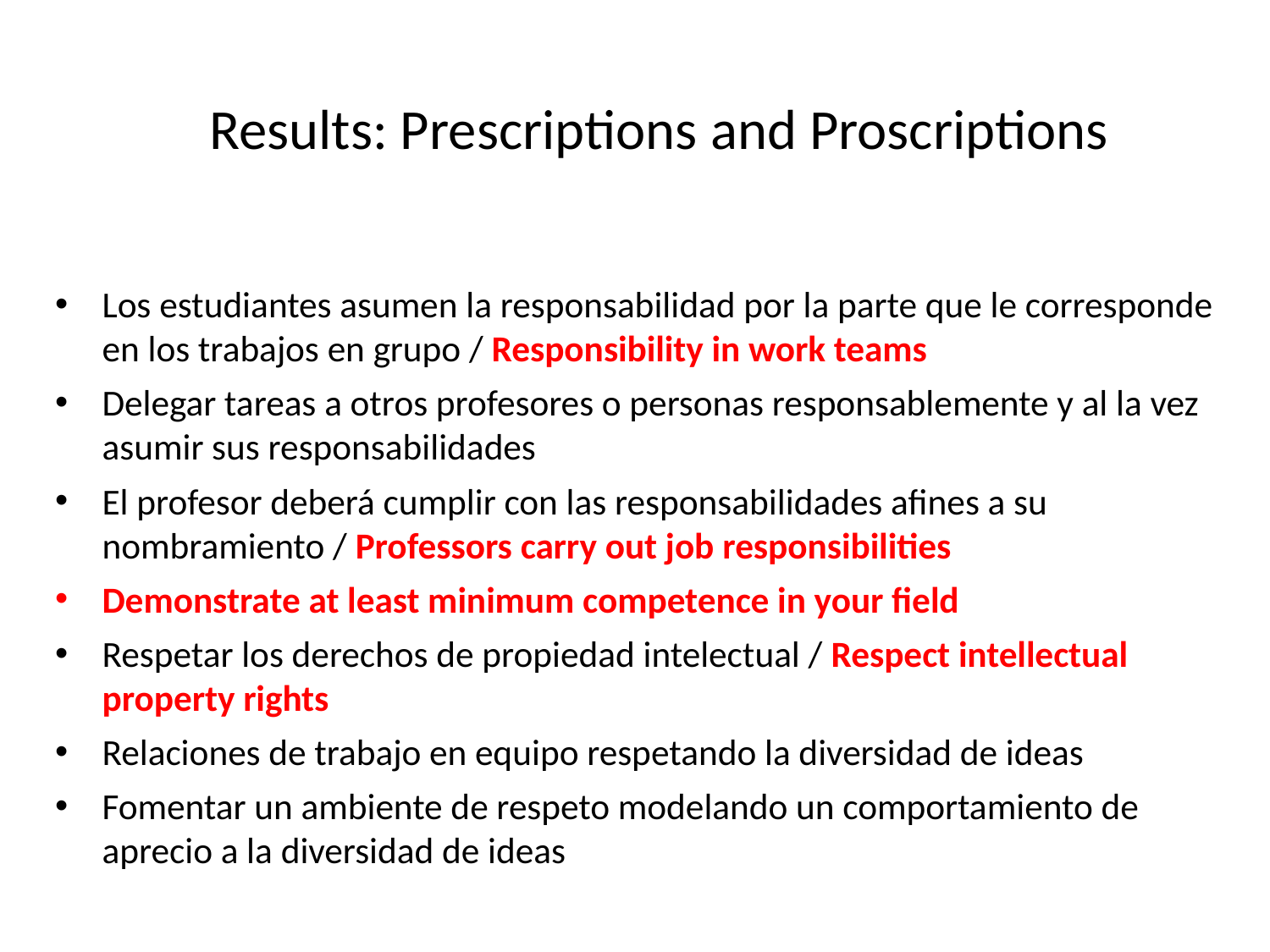

# Results: Prescriptions and Proscriptions
Los estudiantes asumen la responsabilidad por la parte que le corresponde en los trabajos en grupo / Responsibility in work teams
Delegar tareas a otros profesores o personas responsablemente y al la vez asumir sus responsabilidades
El profesor deberá cumplir con las responsabilidades afines a su nombramiento / Professors carry out job responsibilities
Demonstrate at least minimum competence in your field
Respetar los derechos de propiedad intelectual / Respect intellectual property rights
Relaciones de trabajo en equipo respetando la diversidad de ideas
Fomentar un ambiente de respeto modelando un comportamiento de aprecio a la diversidad de ideas